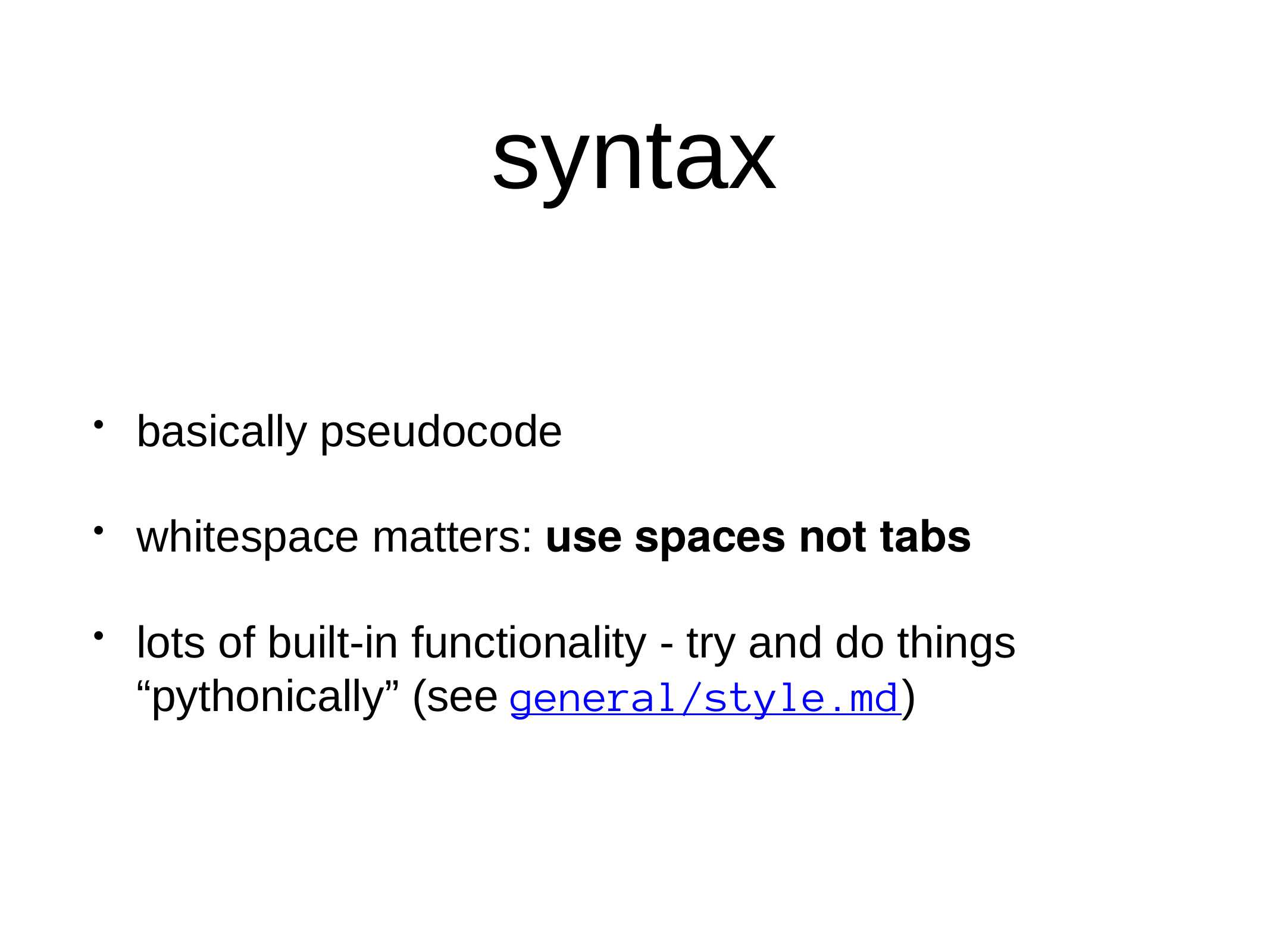

# syntax
basically pseudocode
whitespace matters: use spaces not tabs
lots of built-in functionality - try and do things “pythonically” (see general/style.md)